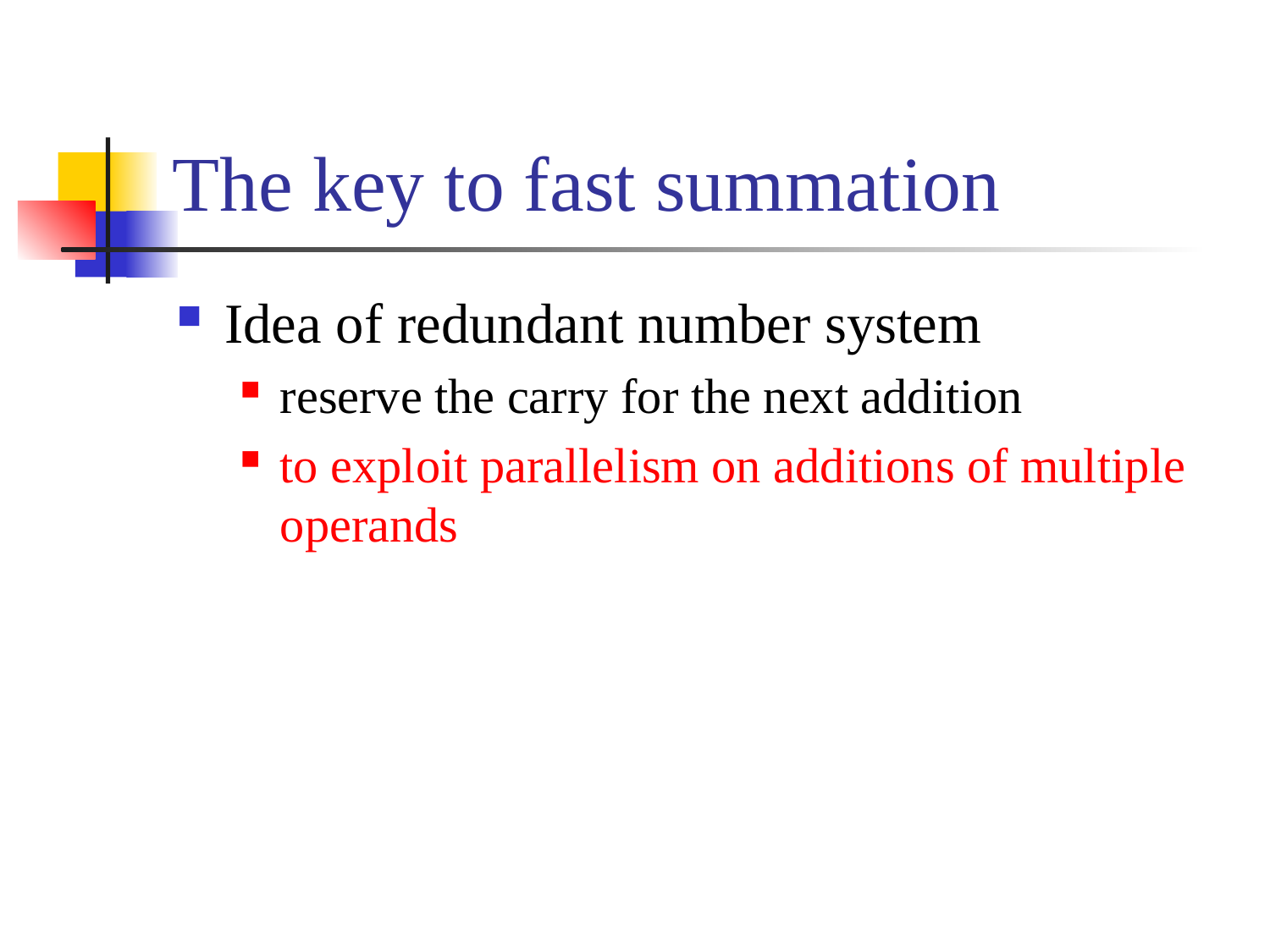

# The key to fast summation
Idea of redundant number system
reserve the carry for the next addition
to exploit parallelism on additions of multiple operands